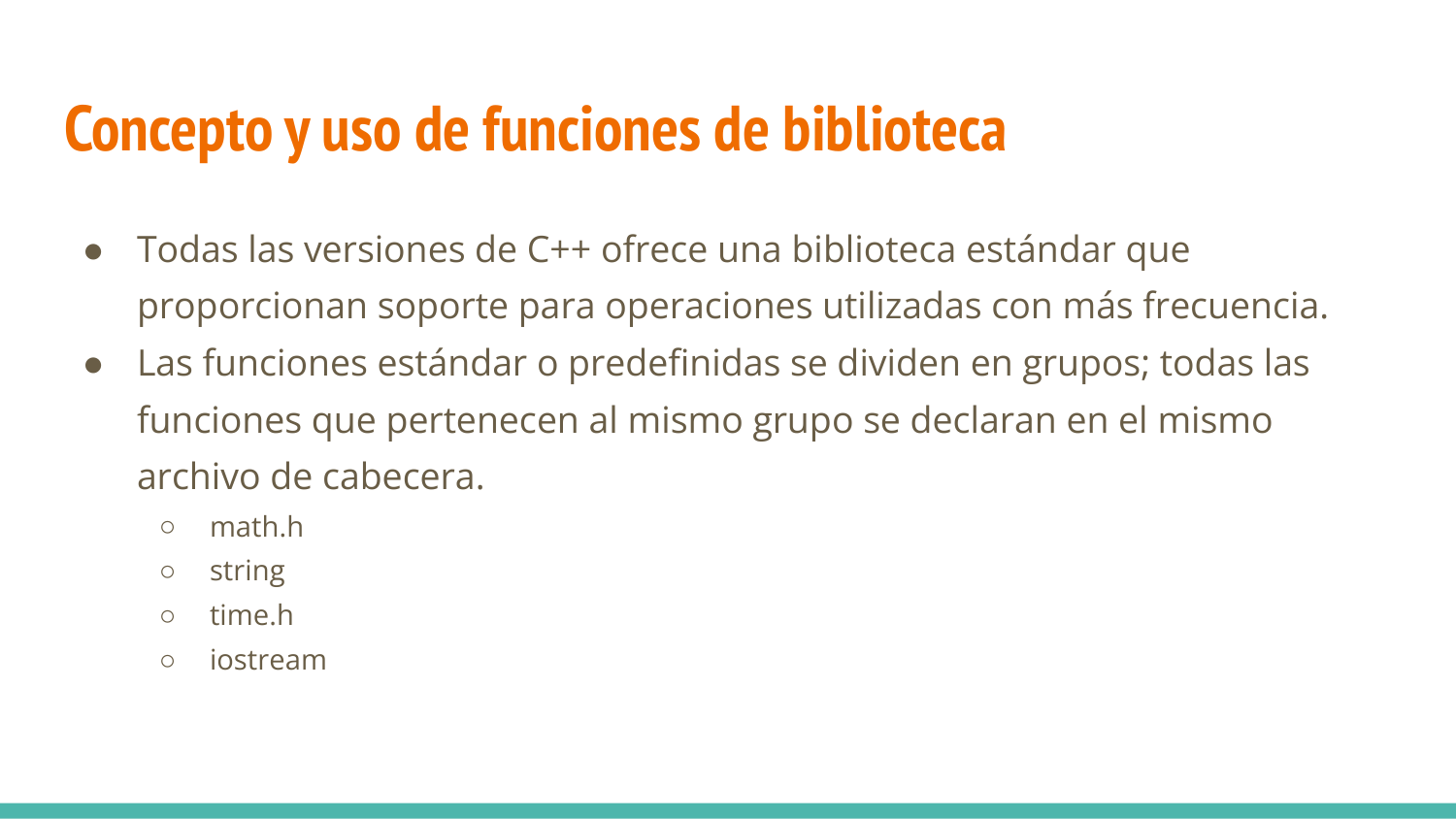

# Concepto y uso de funciones de biblioteca
Todas las versiones de C++ ofrece una biblioteca estándar que proporcionan soporte para operaciones utilizadas con más frecuencia.
Las funciones estándar o predefinidas se dividen en grupos; todas las funciones que pertenecen al mismo grupo se declaran en el mismo archivo de cabecera.
math.h
string
time.h
iostream